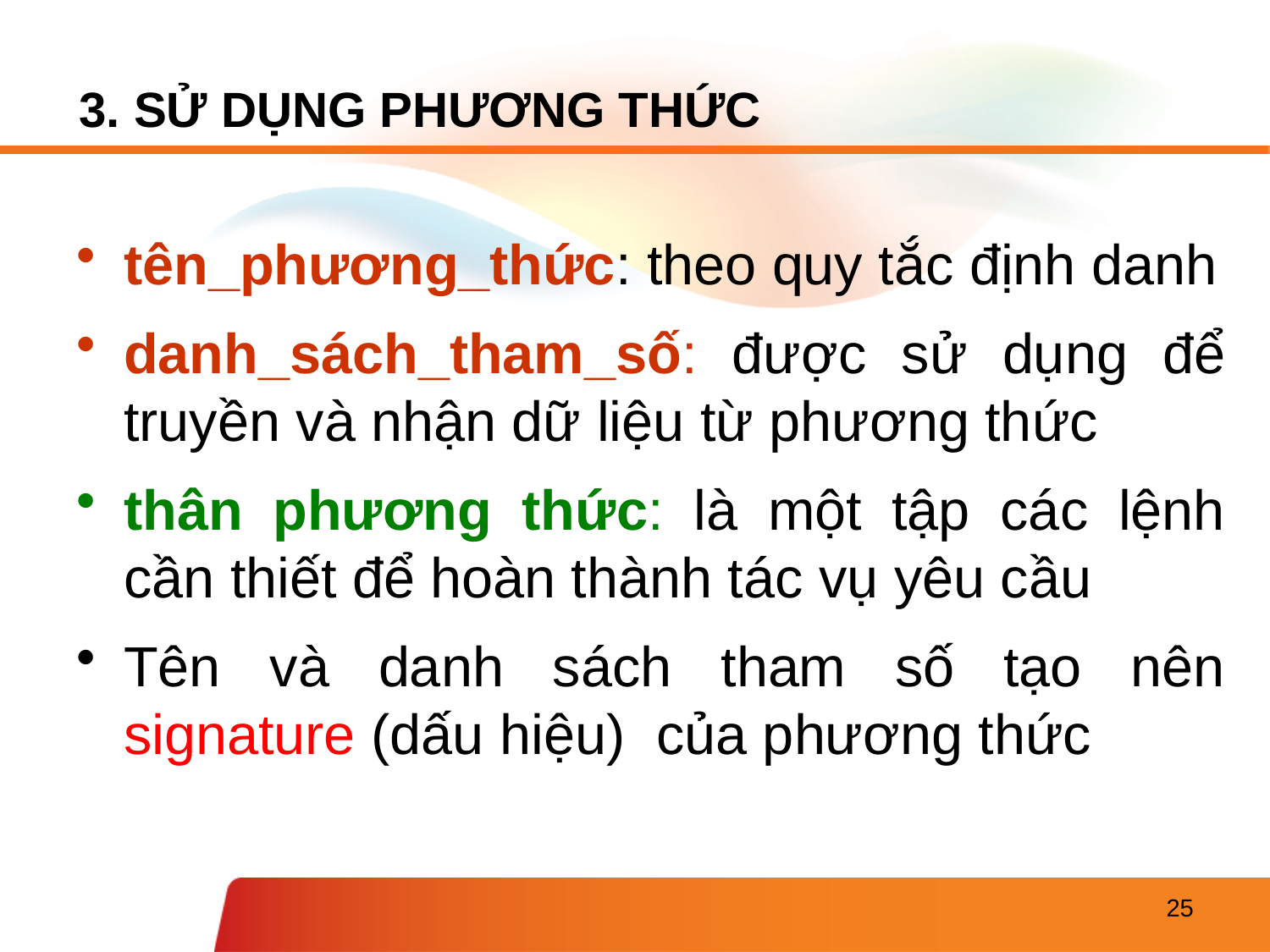

# 3. SỬ DỤNG PHƯƠNG THỨC
tên_phương_thức: theo quy tắc định danh
danh_sách_tham_số: được sử dụng để truyền và nhận dữ liệu từ phương thức
thân phương thức: là một tập các lệnh cần thiết để hoàn thành tác vụ yêu cầu
Tên và danh sách tham số tạo nên signature (dấu hiệu)  của phương thức
25